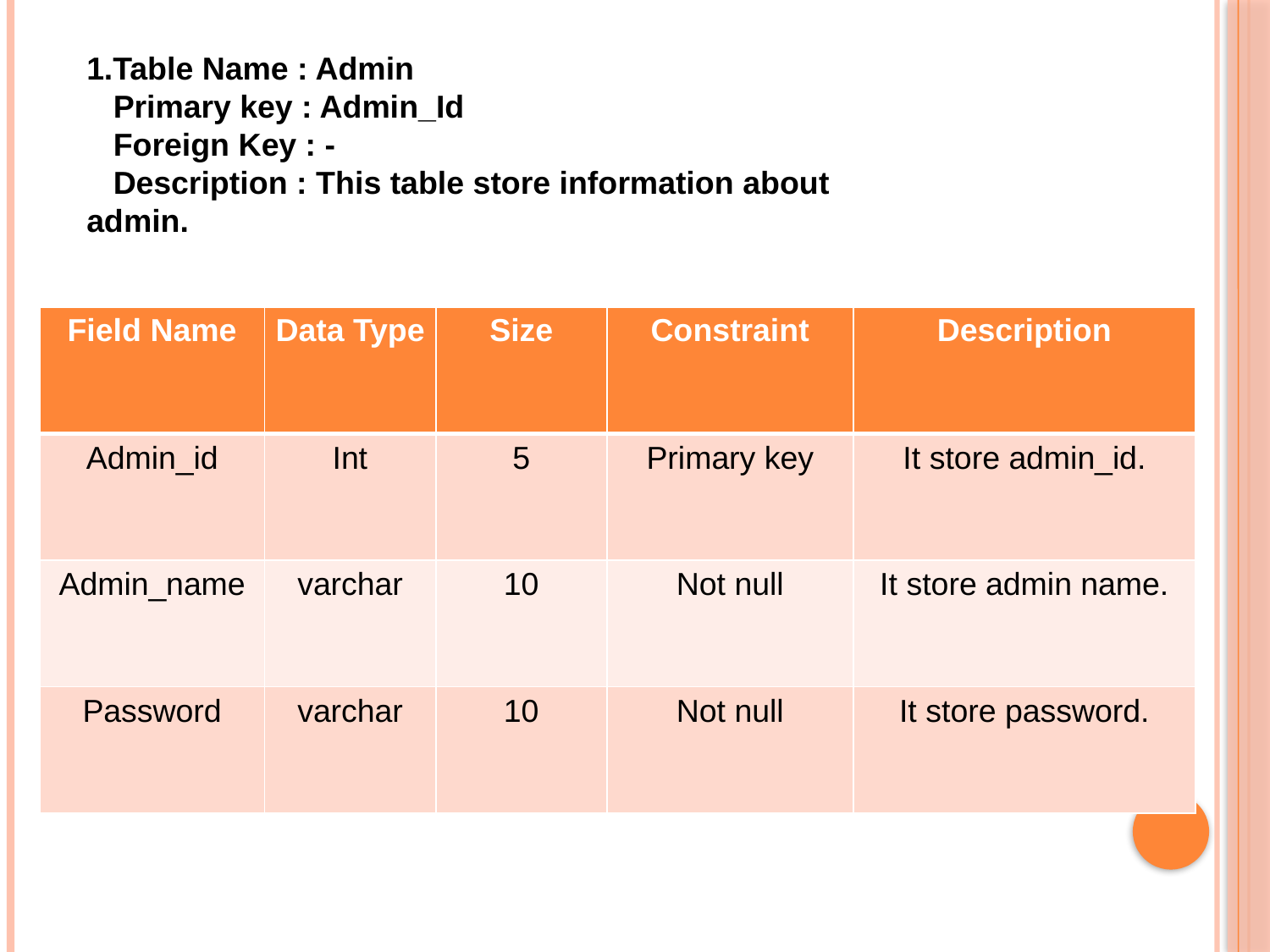

1.Table Name : Admin
   Primary key : Admin_Id
   Foreign Key : -
   Description : This table store information about admin.
| Field Name | Data Type | Size | Constraint | Description |
| --- | --- | --- | --- | --- |
| Admin\_id | Int | 5 | Primary key | It store admin\_id. |
| Admin\_name | varchar | 10 | Not null | It store admin name. |
| Password | varchar | 10 | Not null | It store password. |